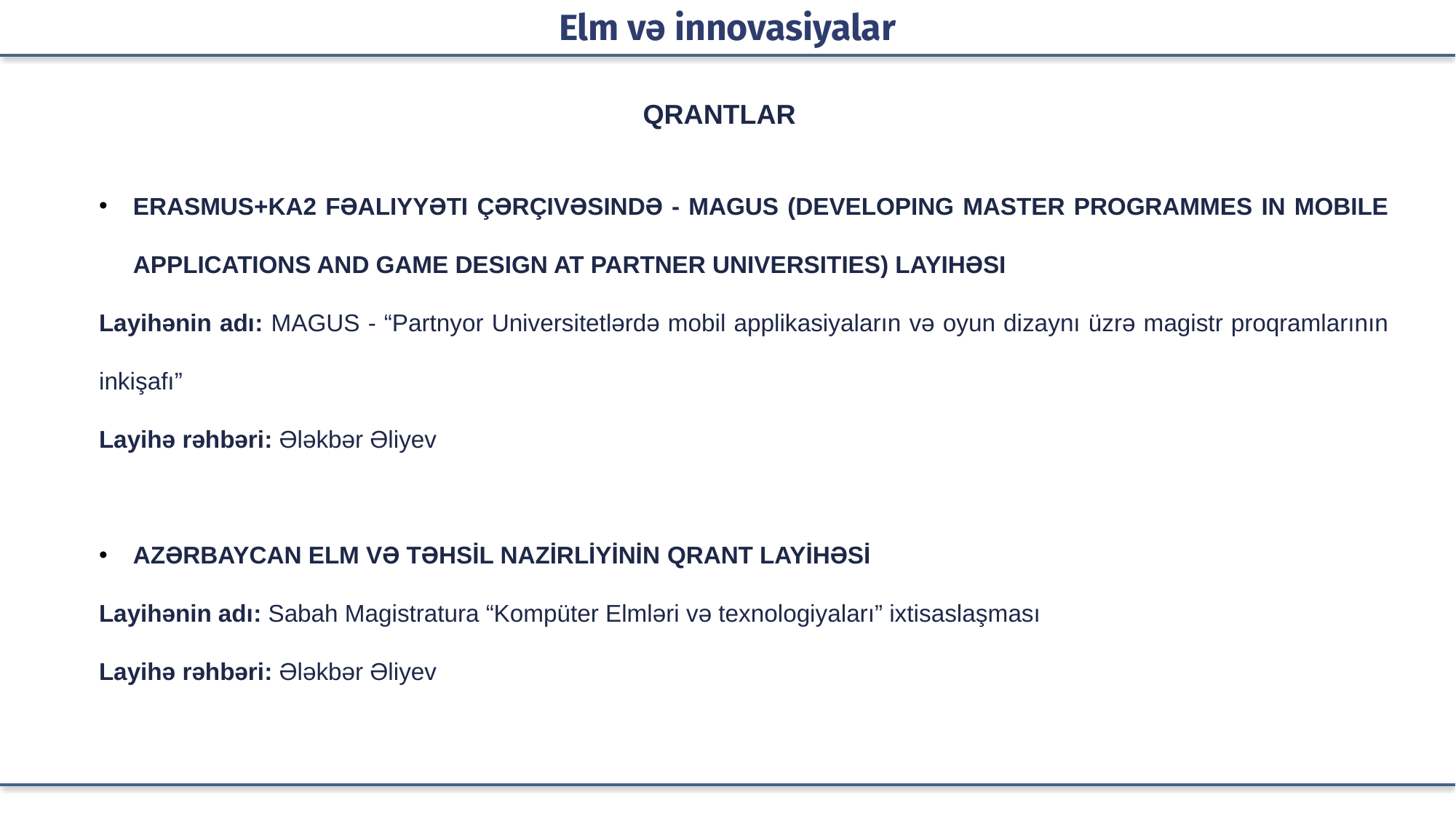

Elm və innovasiyalar
QRANTLAR
ERASMUS+KA2 FƏALIYYƏTI ÇƏRÇIVƏSINDƏ - MAGUS (DEVELOPING MASTER PROGRAMMES IN MOBILE APPLICATIONS AND GAME DESIGN AT PARTNER UNIVERSITIES) LAYIHƏSI
Layihənin adı: MAGUS - “Partnyor Universitetlərdə mobil applikasiyaların və oyun dizaynı üzrə magistr proqramlarının inkişafı”
Layihə rəhbəri: Ələkbər Əliyev

AZƏRBAYCAN ELM VƏ TƏHSİL NAZİRLİYİNİN QRANT LAYİHƏSİ
Layihənin adı: Sabah Magistratura “Kompüter Elmləri və texnologiyaları” ixtisaslaşması
Layihə rəhbəri: Ələkbər Əliyev